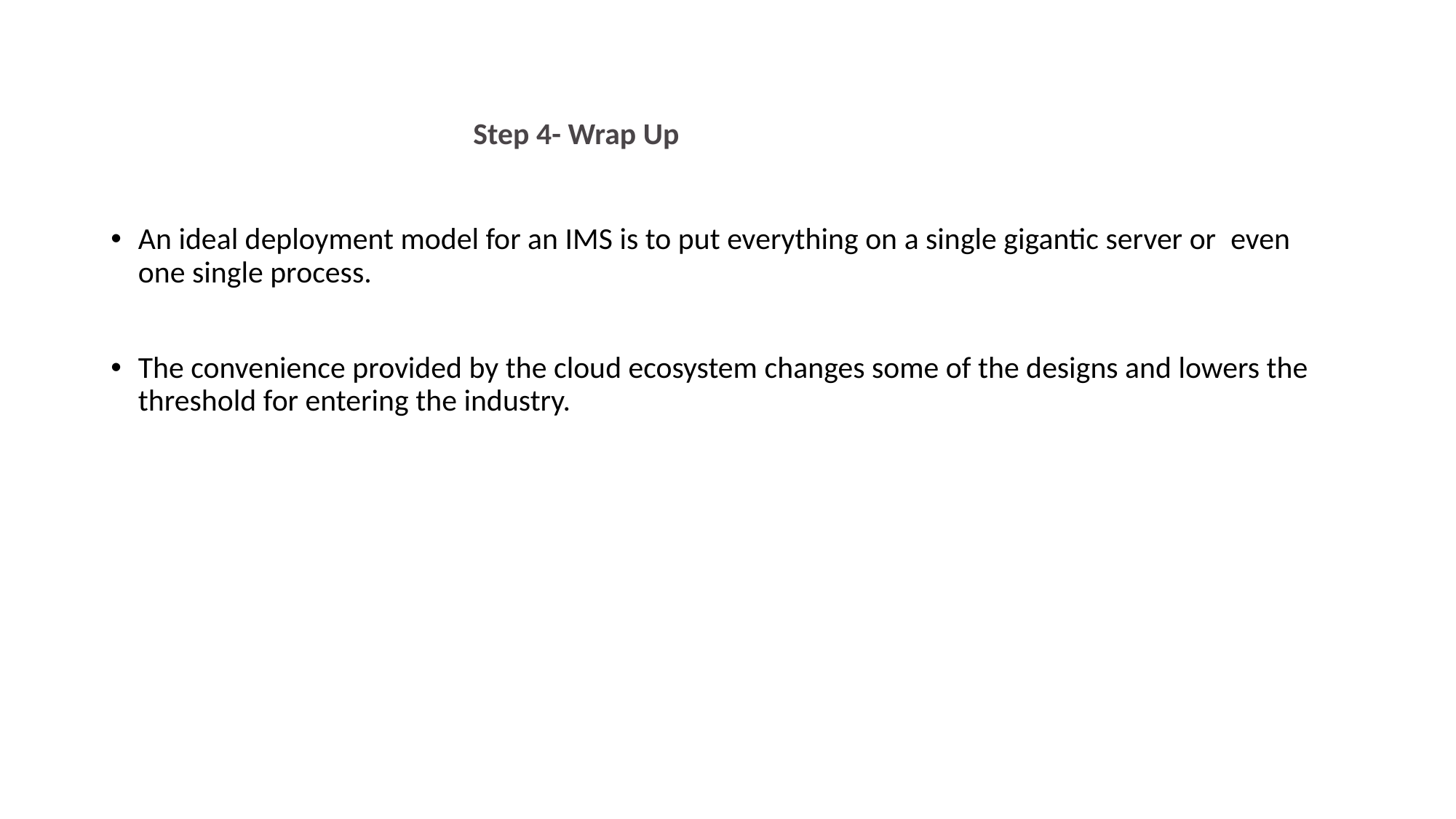

# Step 4- Wrap Up
An ideal deployment model for an IMS is to put everything on a single gigantic server or  even one single process.

The convenience provided by the cloud ecosystem changes some of the designs and lowers the threshold for entering the industry.